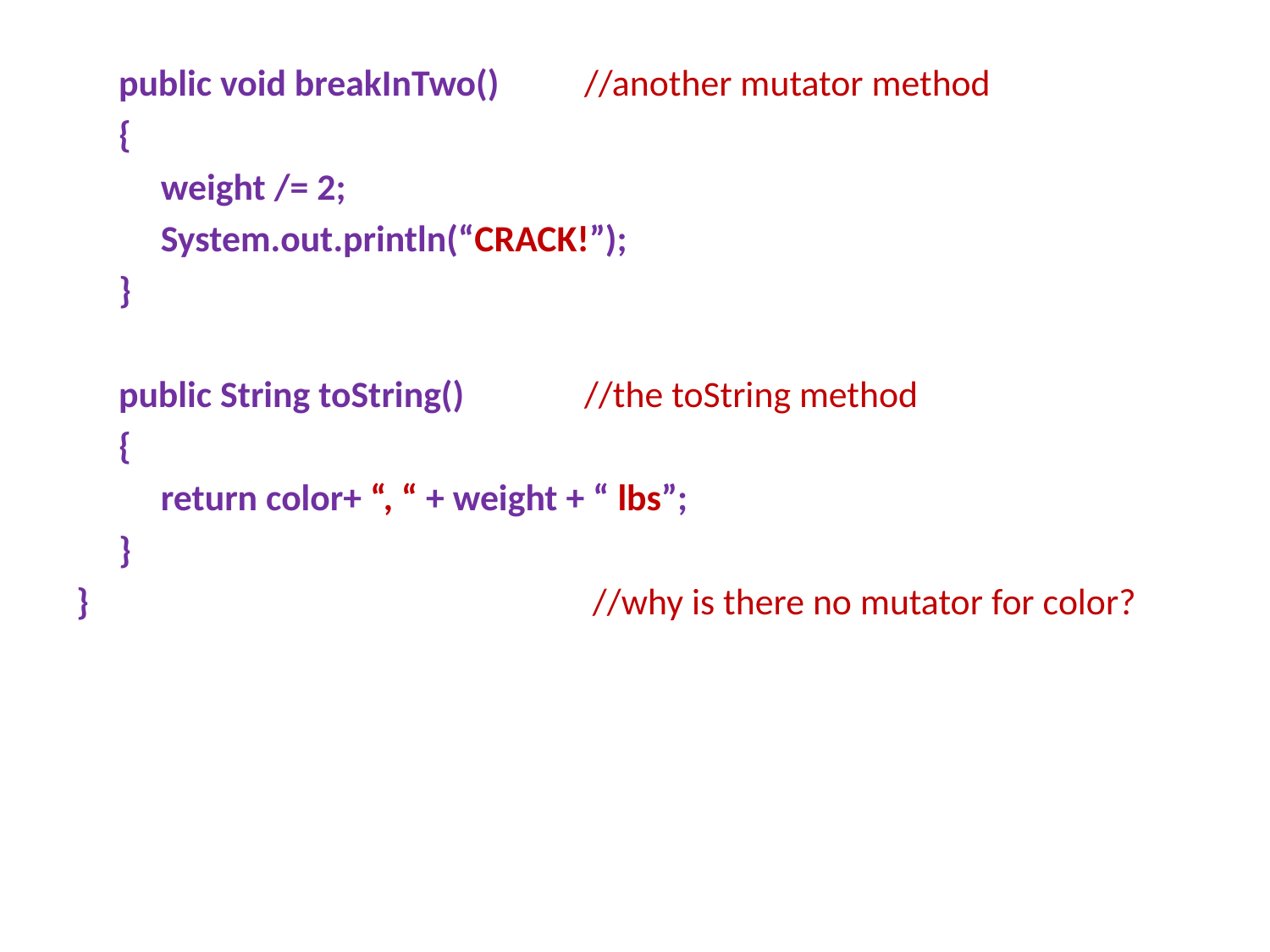

#
     public void breakInTwo()	//another mutator method
     {
          weight /= 2;
          System.out.println(“CRACK!”);
     }

     public String toString()	//the toString method
     {
          return color+ “, “ + weight + “ lbs”;
     }
} 				 //why is there no mutator for color?